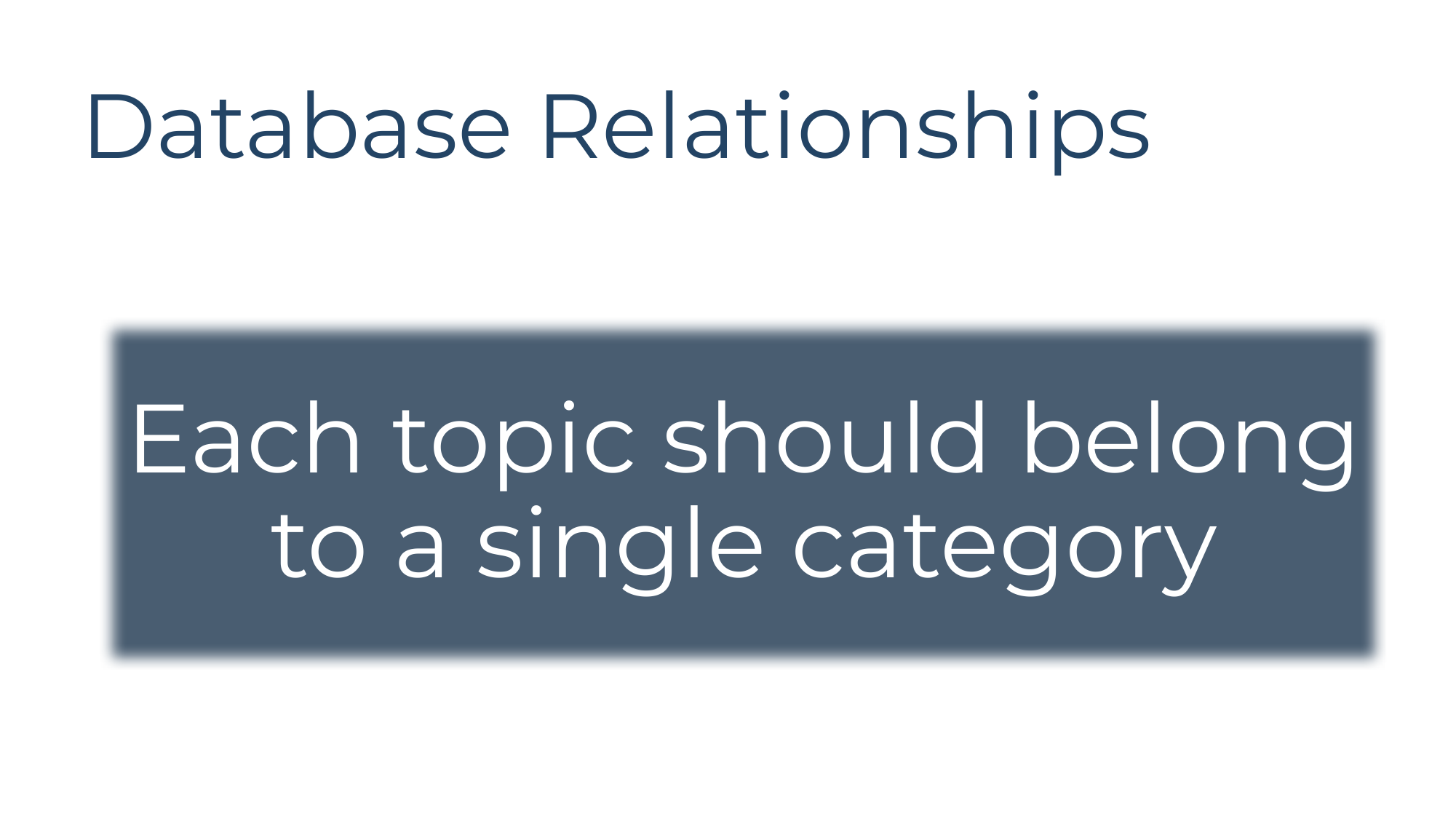

# Database Relationships
Each topic should belong to a single category